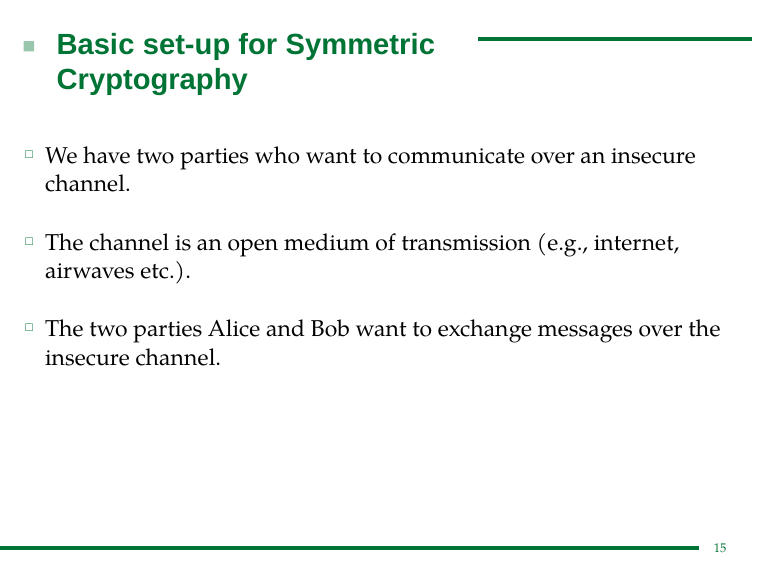

# Basic set-up for Symmetric Cryptography

We have two parties who want to communicate over an insecure channel.

The channel is an open medium of transmission (e.g., internet, airwaves etc.).

The two parties Alice and Bob want to exchange messages over the insecure channel.

15